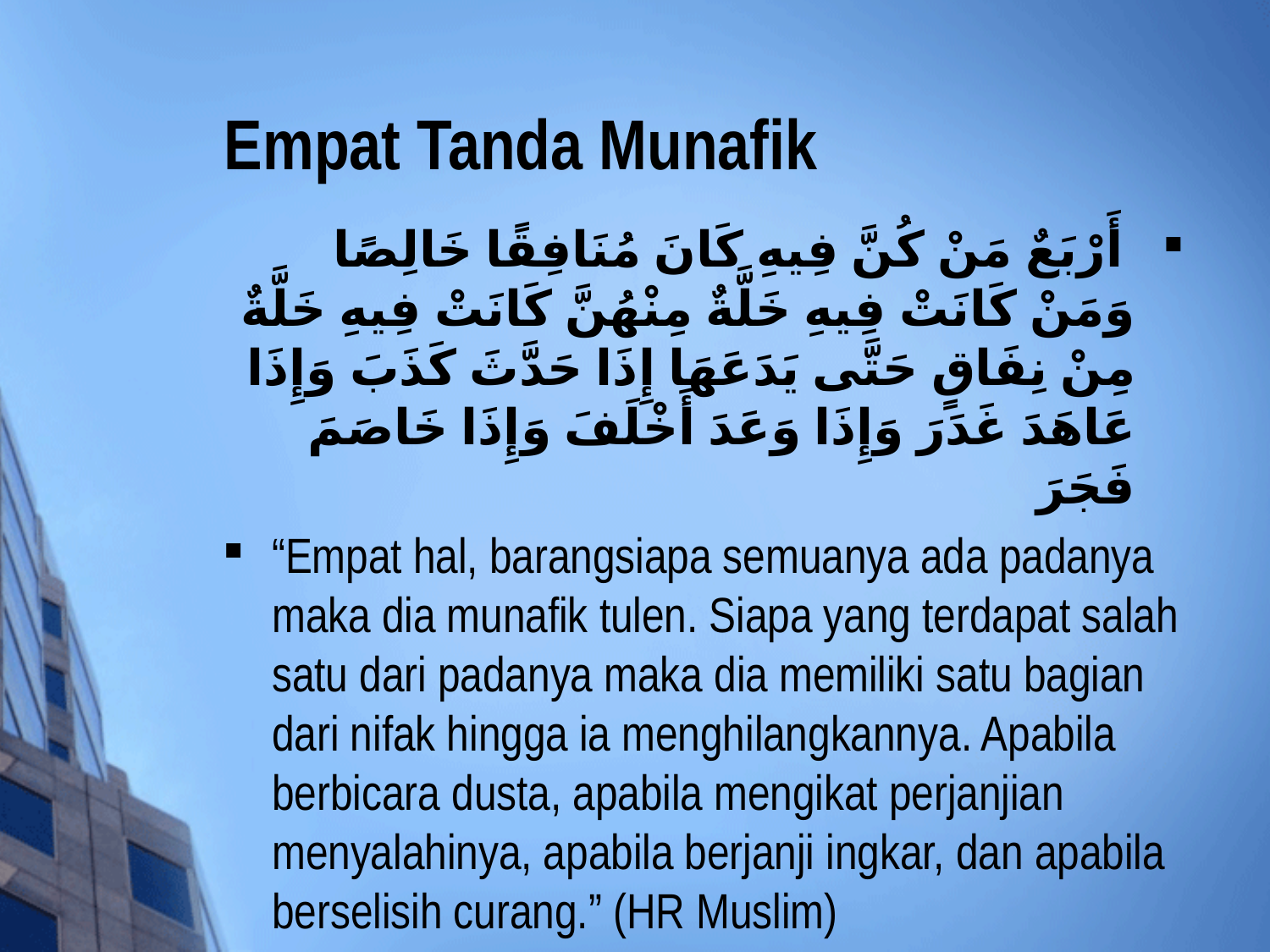

# Empat Tanda Munafik
 أَرْبَعٌ مَنْ كُنَّ فِيهِ كَانَ مُنَافِقًا خَالِصًا وَمَنْ كَانَتْ فِيهِ خَلَّةٌ مِنْهُنَّ كَانَتْ فِيهِ خَلَّةٌ مِنْ نِفَاقٍ حَتَّى يَدَعَهَا إِذَا حَدَّثَ كَذَبَ وَإِذَا عَاهَدَ غَدَرَ وَإِذَا وَعَدَ أَخْلَفَ وَإِذَا خَاصَمَ فَجَرَ
“Empat hal, barangsiapa semuanya ada padanya maka dia munafik tulen. Siapa yang terdapat salah satu dari padanya maka dia memiliki satu bagian dari nifak hingga ia menghilangkannya. Apabila berbicara dusta, apabila mengikat perjanjian menyalahinya, apabila berjanji ingkar, dan apabila berselisih curang.” (HR Muslim)